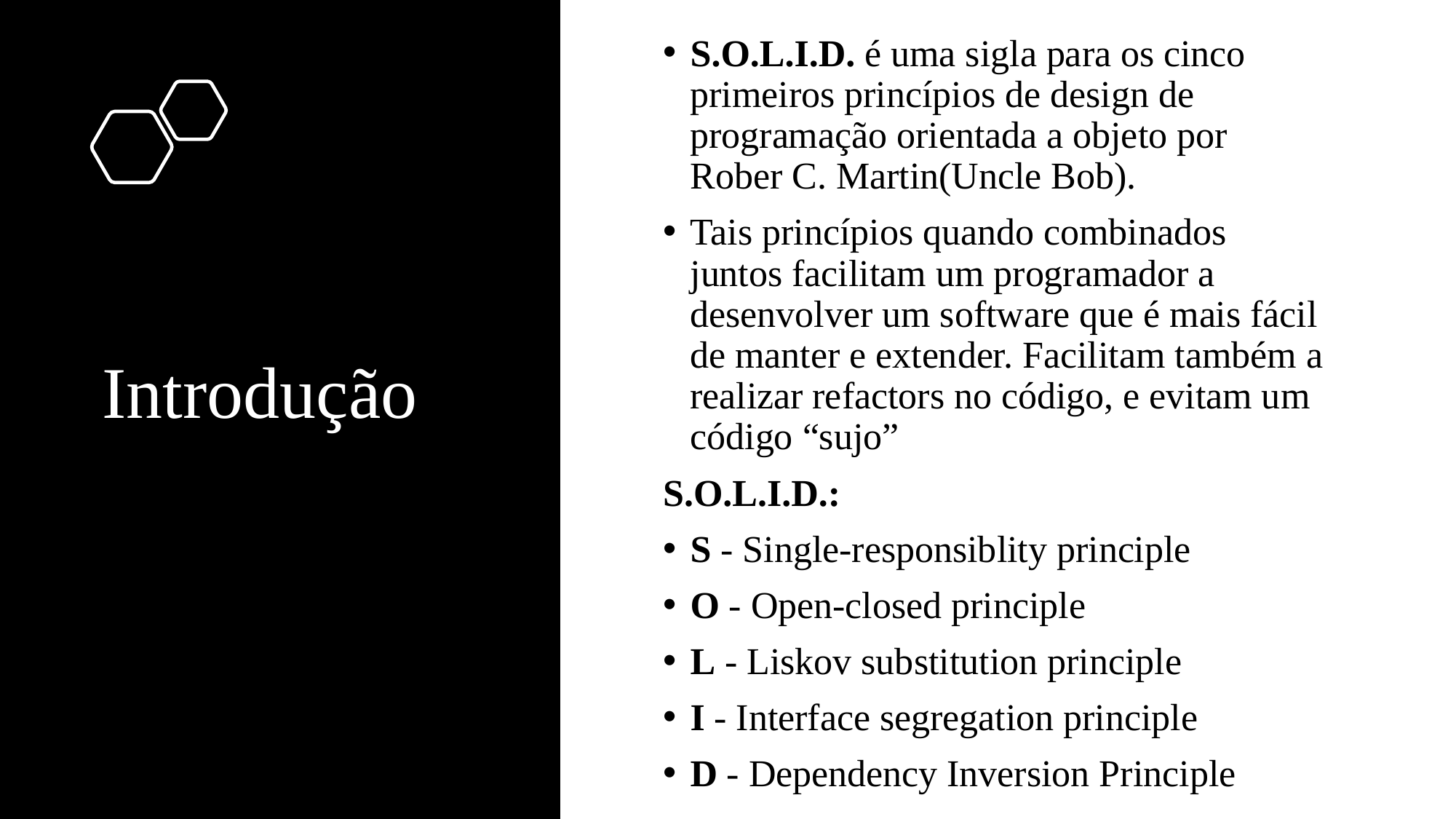

# Introdução
S.O.L.I.D. é uma sigla para os cinco primeiros princípios de design de programação orientada a objeto por Rober C. Martin(Uncle Bob).
Tais princípios quando combinados juntos facilitam um programador a desenvolver um software que é mais fácil de manter e extender. Facilitam também a realizar refactors no código, e evitam um código “sujo”
S.O.L.I.D.:
S - Single-responsiblity principle
O - Open-closed principle
L - Liskov substitution principle
I - Interface segregation principle
D - Dependency Inversion Principle